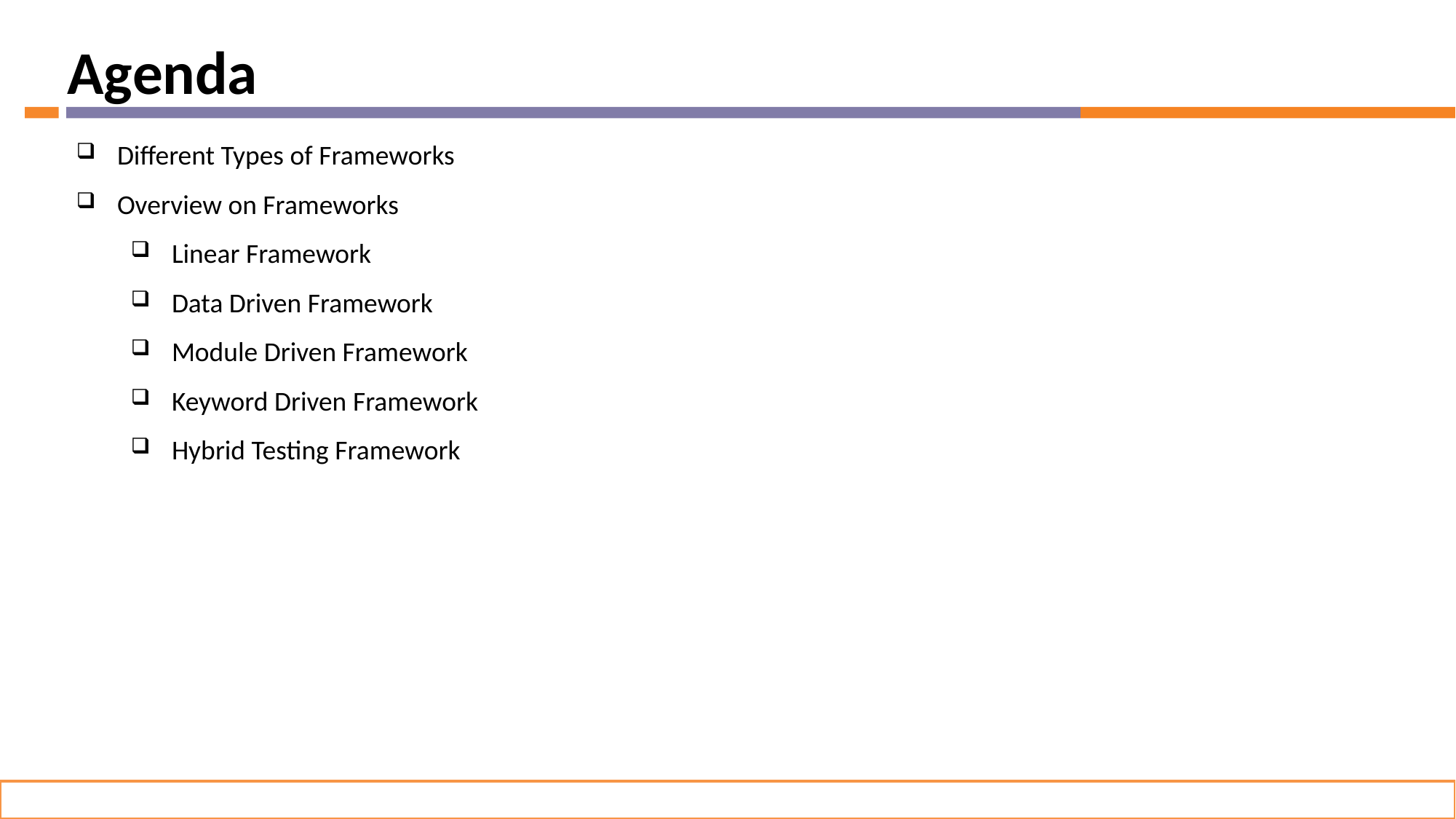

# Agenda
Different Types of Frameworks
Overview on Frameworks
Linear Framework
Data Driven Framework
Module Driven Framework
Keyword Driven Framework
Hybrid Testing Framework